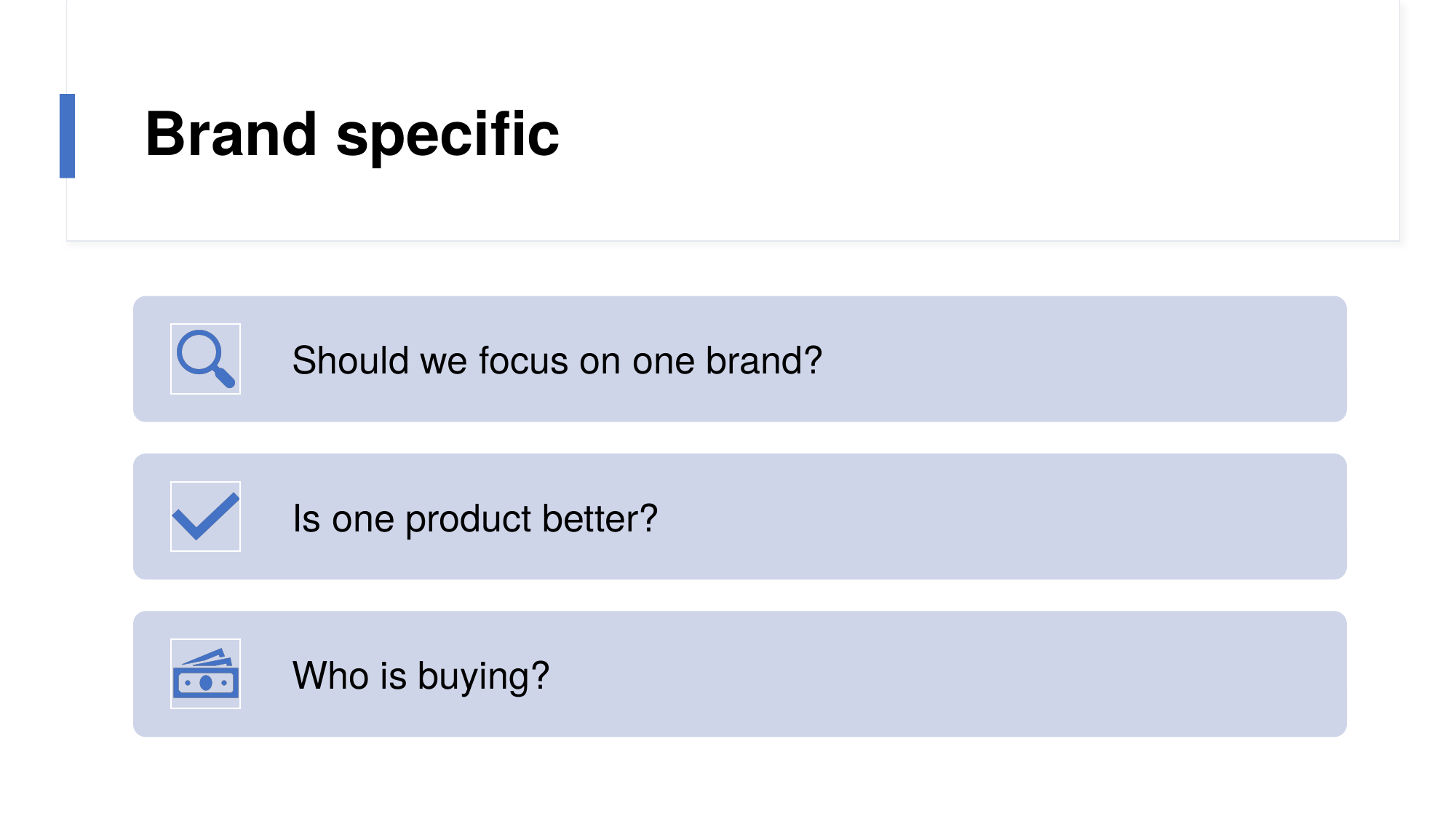

# Brand specific
Should we focus on one brand?
Is one product better?
Who is buying?